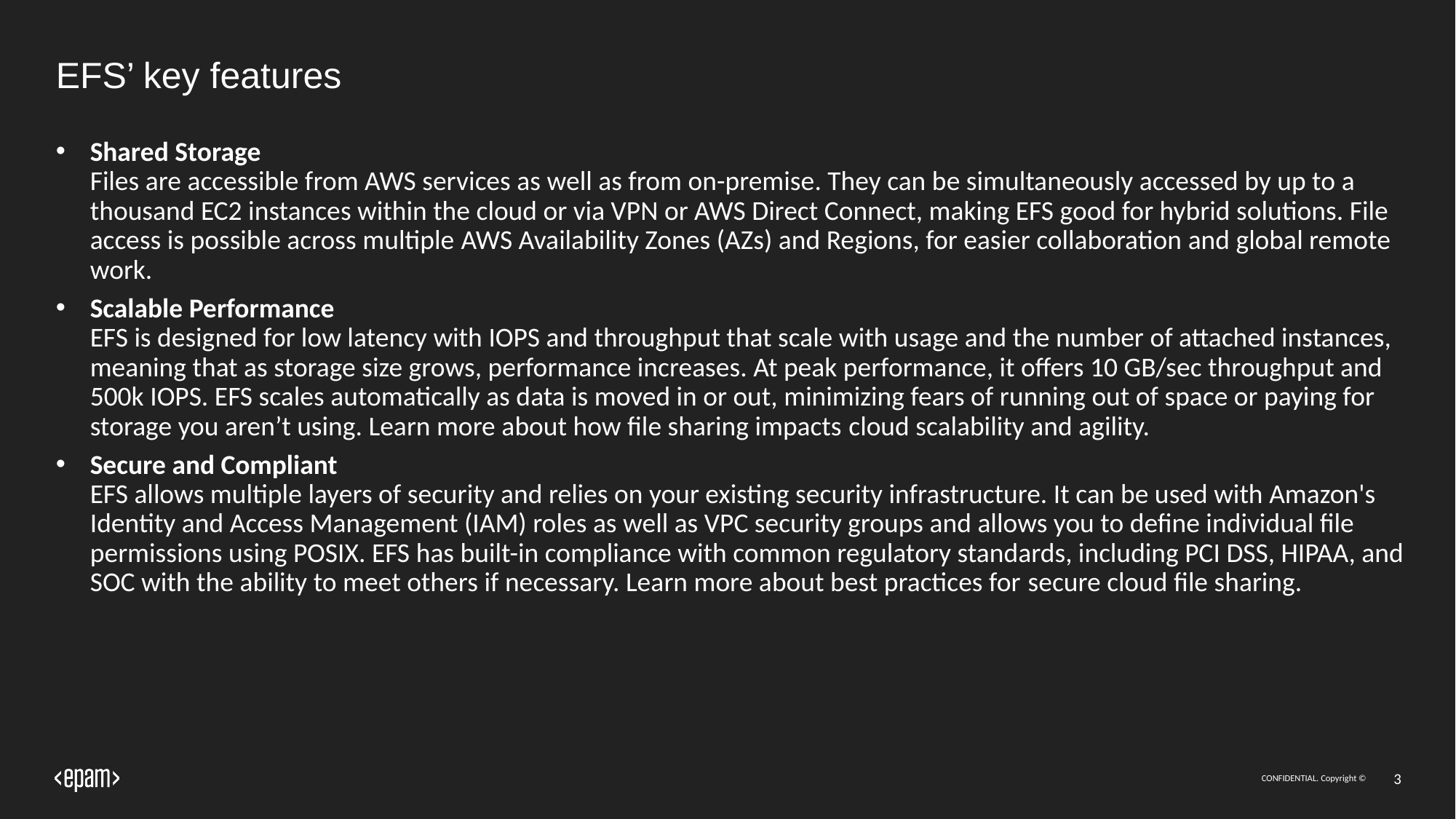

# EFS’ key features
Shared Storage
Files are accessible from AWS services as well as from on-premise. They can be simultaneously accessed by up to a thousand EC2 instances within the cloud or via VPN or AWS Direct Connect, making EFS good for hybrid solutions. File access is possible across multiple AWS Availability Zones (AZs) and Regions, for easier collaboration and global remote work.
Scalable Performance
EFS is designed for low latency with IOPS and throughput that scale with usage and the number of attached instances, meaning that as storage size grows, performance increases. At peak performance, it offers 10 GB/sec throughput and 500k IOPS. EFS scales automatically as data is moved in or out, minimizing fears of running out of space or paying for storage you aren’t using. Learn more about how file sharing impacts cloud scalability and agility.
Secure and Compliant
EFS allows multiple layers of security and relies on your existing security infrastructure. It can be used with Amazon's Identity and Access Management (IAM) roles as well as VPC security groups and allows you to define individual file permissions using POSIX. EFS has built-in compliance with common regulatory standards, including PCI DSS, HIPAA, and SOC with the ability to meet others if necessary. Learn more about best practices for secure cloud file sharing.